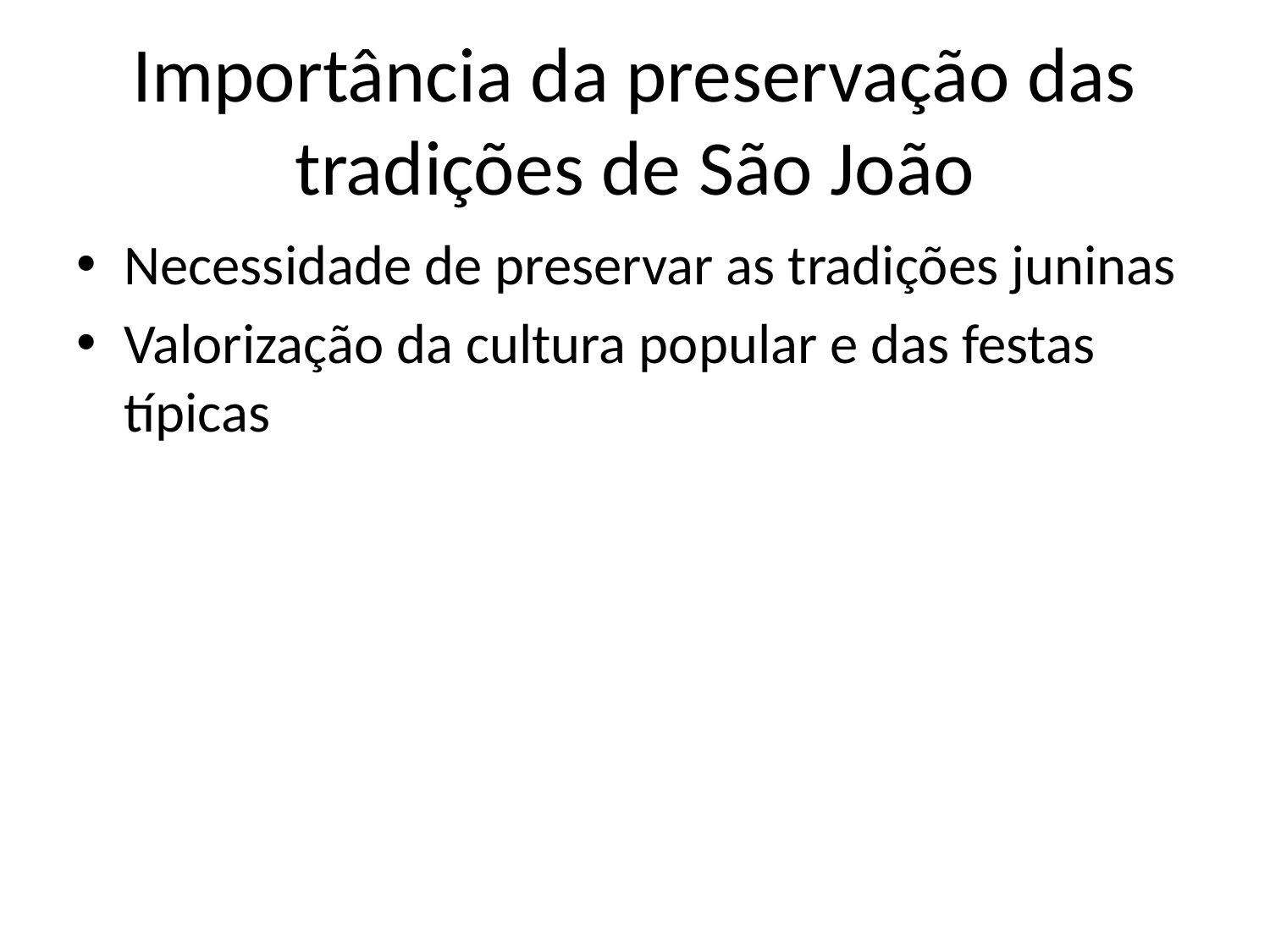

# Importância da preservação das tradições de São João
Necessidade de preservar as tradições juninas
Valorização da cultura popular e das festas típicas